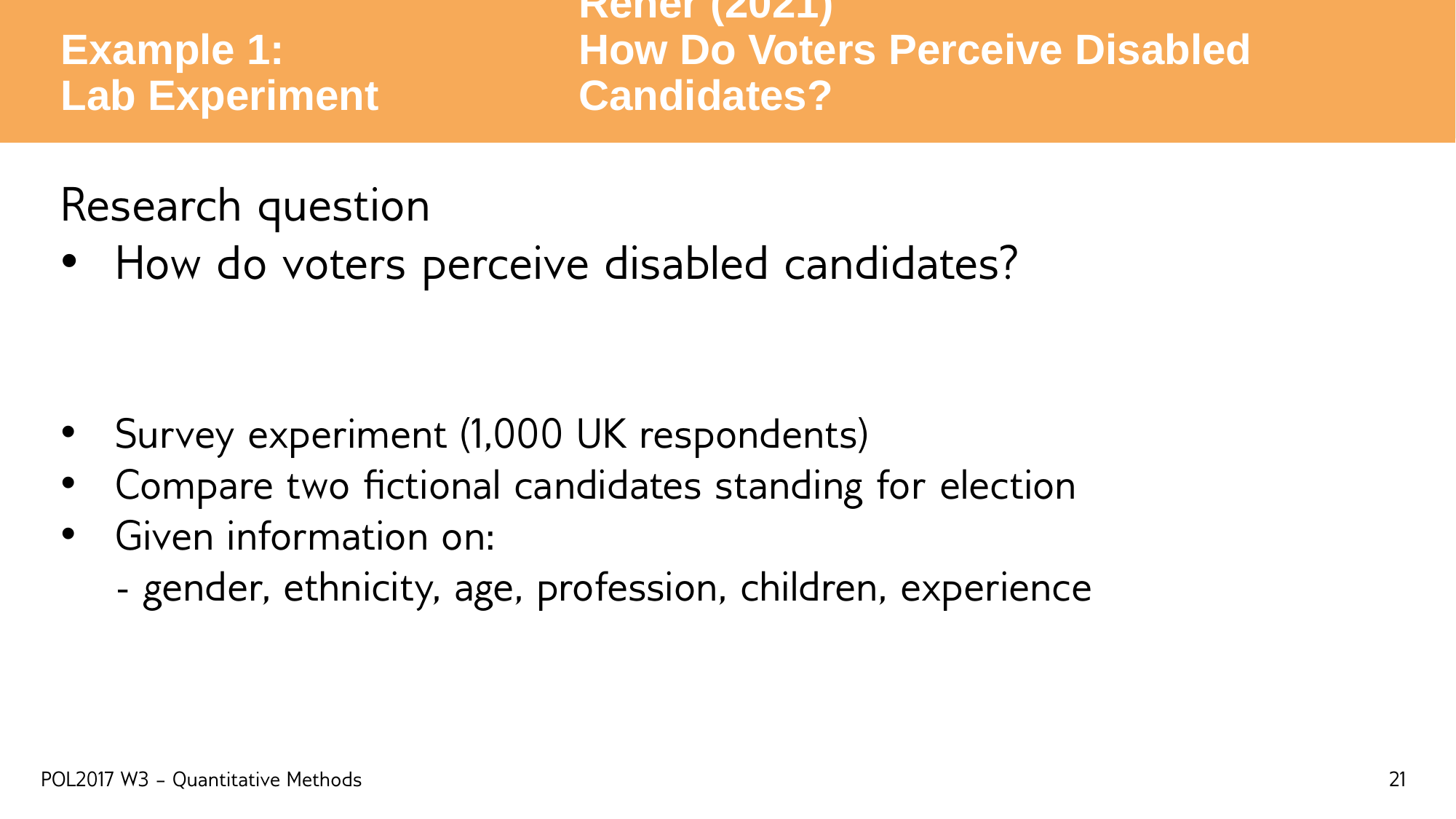

Example 1:
Lab Experiment
# Reher (2021) How Do Voters Perceive Disabled Candidates?
Research question
How do voters perceive disabled candidates?

Survey experiment (1,000 UK respondents)
Compare two fictional candidates standing for election
Given information on:
- gender, ethnicity, age, profession, children, experience

POL2017 W3 – Quantitative Methods
21